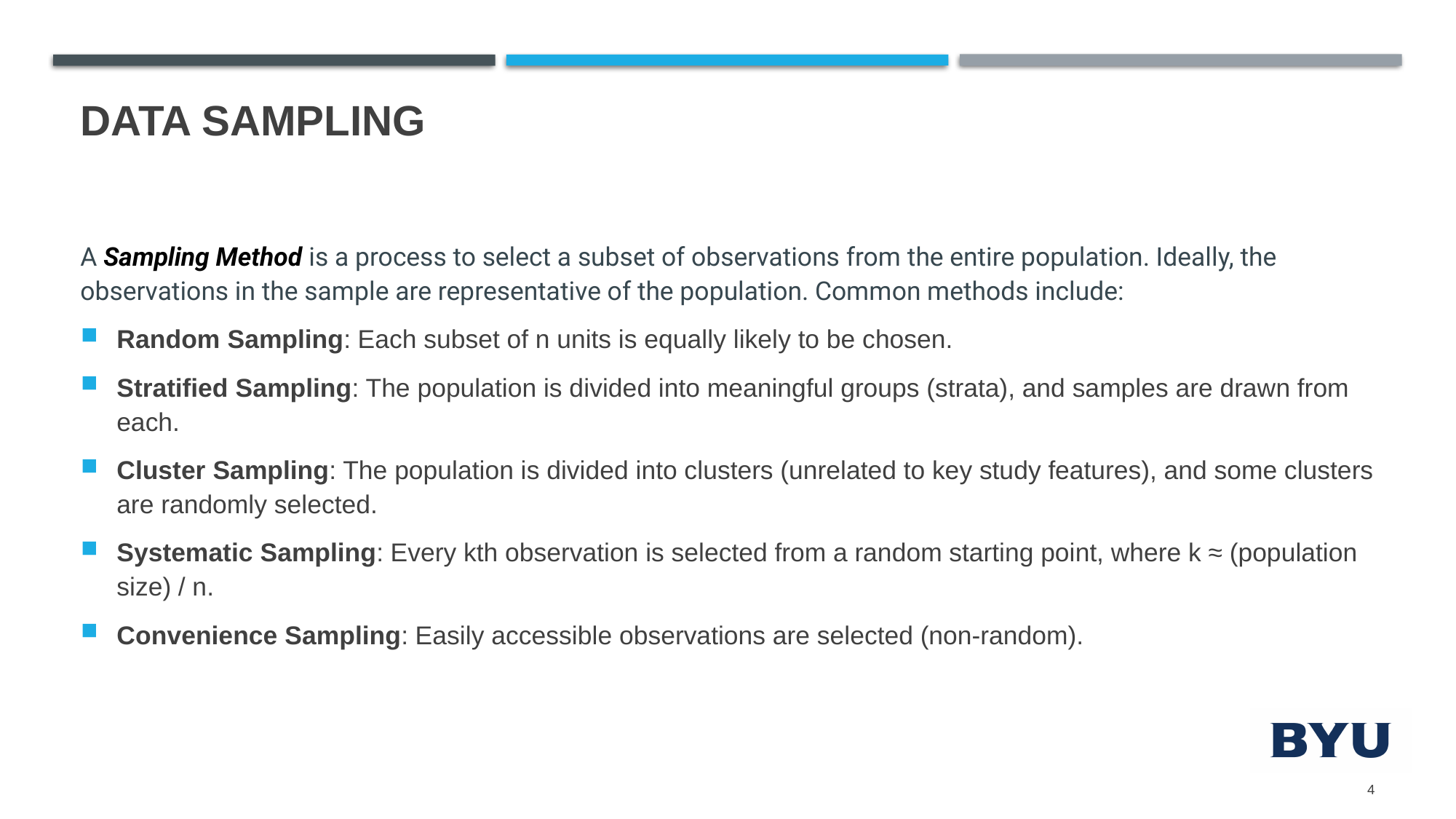

# Data Sampling
A Sampling Method is a process to select a subset of observations from the entire population. Ideally, the observations in the sample are representative of the population. Common methods include:
Random Sampling: Each subset of n units is equally likely to be chosen.
Stratified Sampling: The population is divided into meaningful groups (strata), and samples are drawn from each.
Cluster Sampling: The population is divided into clusters (unrelated to key study features), and some clusters are randomly selected.
Systematic Sampling: Every kth observation is selected from a random starting point, where k ≈ (population size) / n.
Convenience Sampling: Easily accessible observations are selected (non-random).
4